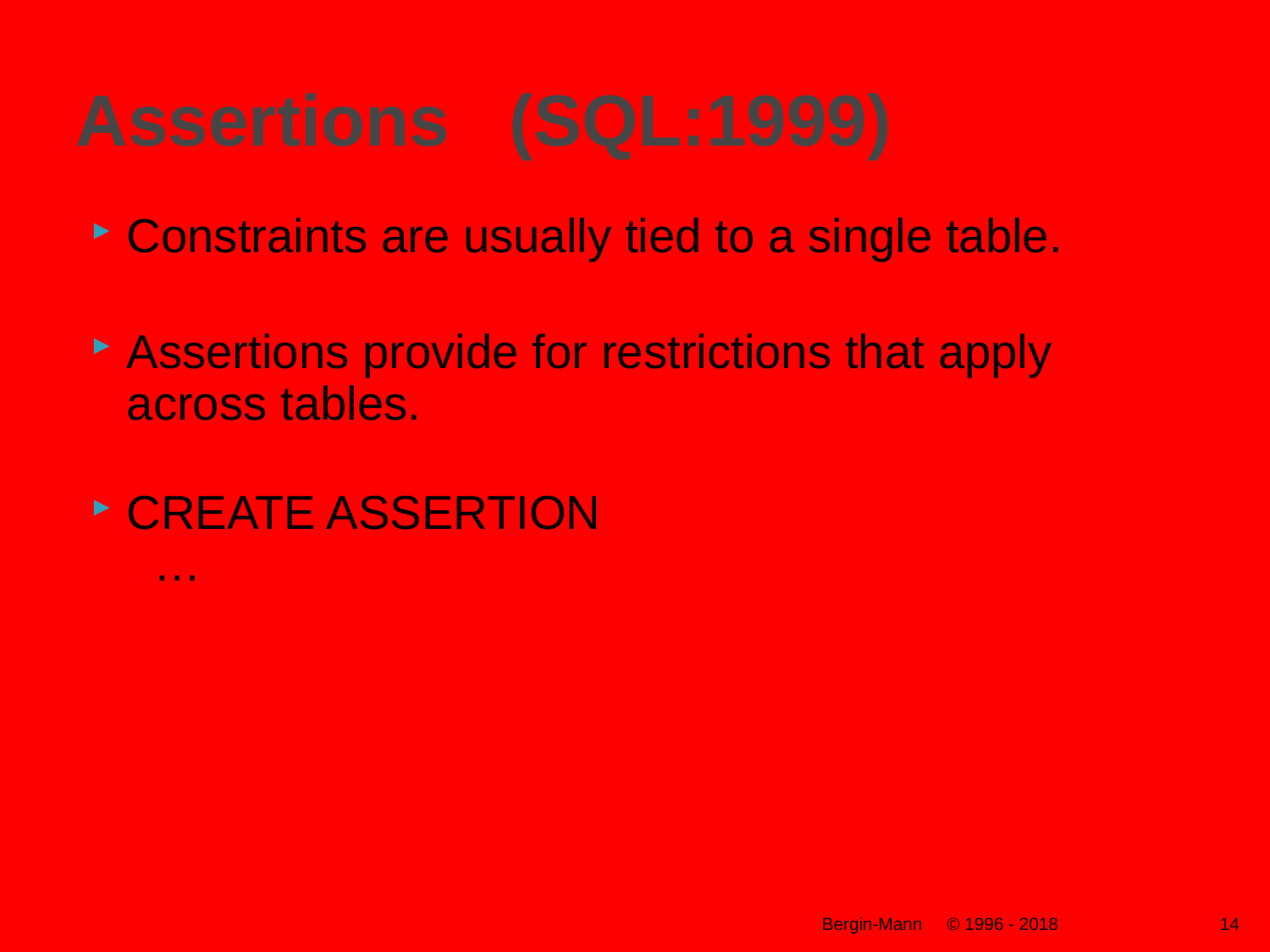

# Assertions   (SQL:1999)
Constraints are usually tied to a single table.
Assertions provide for restrictions that apply across tables.
CREATE ASSERTION
  …
Bergin-Mann
© 1996 - 2018
14